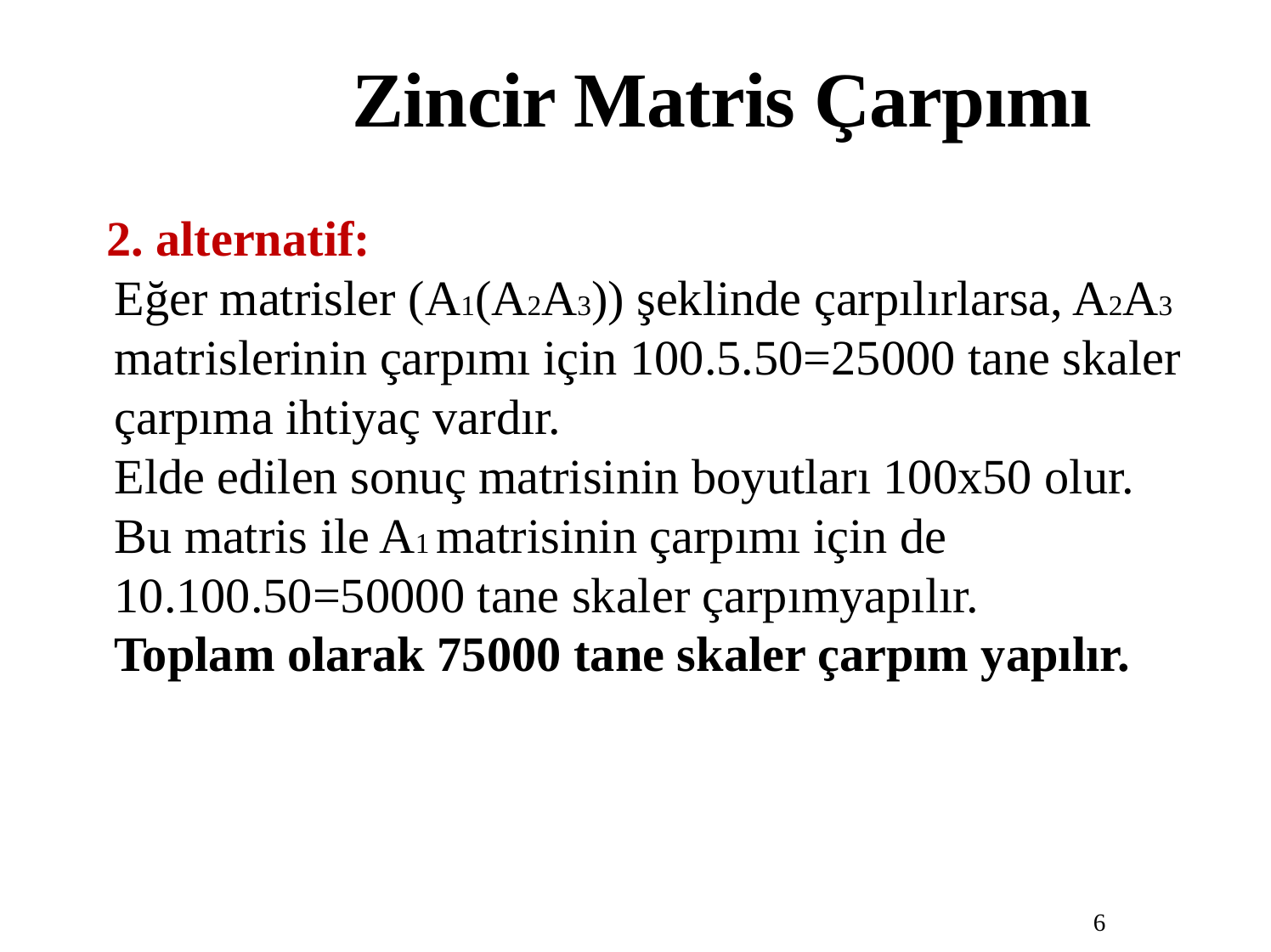

# Zincir Matris Çarpımı
2. alternatif:
	Eğer matrisler (A1(A2A3)) şeklinde çarpılırlarsa, A2A3 matrislerinin çarpımı için 100.5.50=25000 tane skaler çarpıma ihtiyaç vardır.
	Elde edilen sonuç matrisinin boyutları 100x50 olur.
	Bu matris ile A1 matrisinin çarpımı için de 10.100.50=50000 tane skaler çarpımyapılır.
	Toplam olarak 75000 tane skaler çarpım yapılır.

6